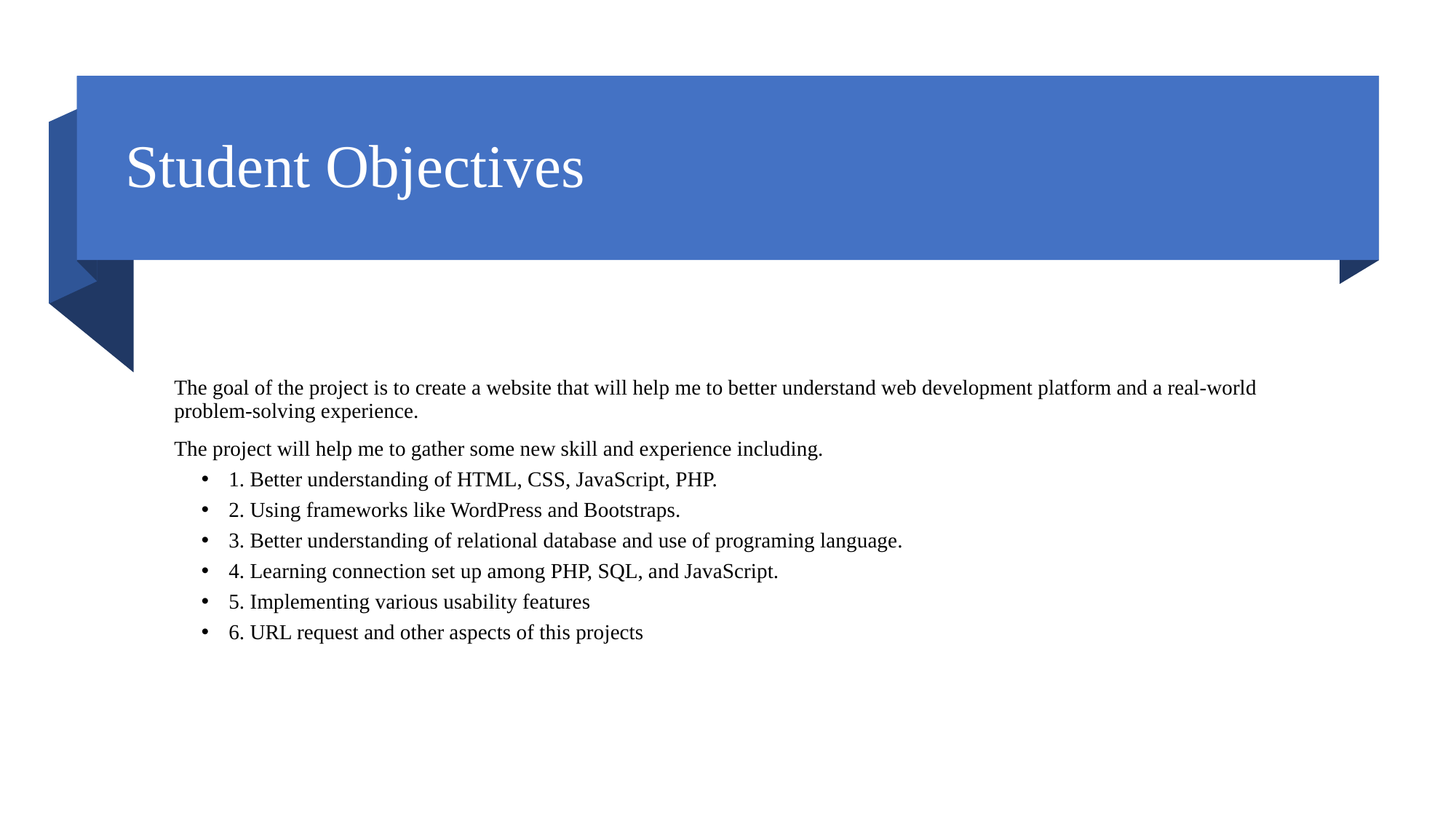

# Student Objectives

The goal of the project is to create a website that will help me to better understand web development platform and a real-world problem-solving experience.
The project will help me to gather some new skill and experience including.
1. Better understanding of HTML, CSS, JavaScript, PHP.
2. Using frameworks like WordPress and Bootstraps.
3. Better understanding of relational database and use of programing language.
4. Learning connection set up among PHP, SQL, and JavaScript.
5. Implementing various usability features
6. URL request and other aspects of this projects